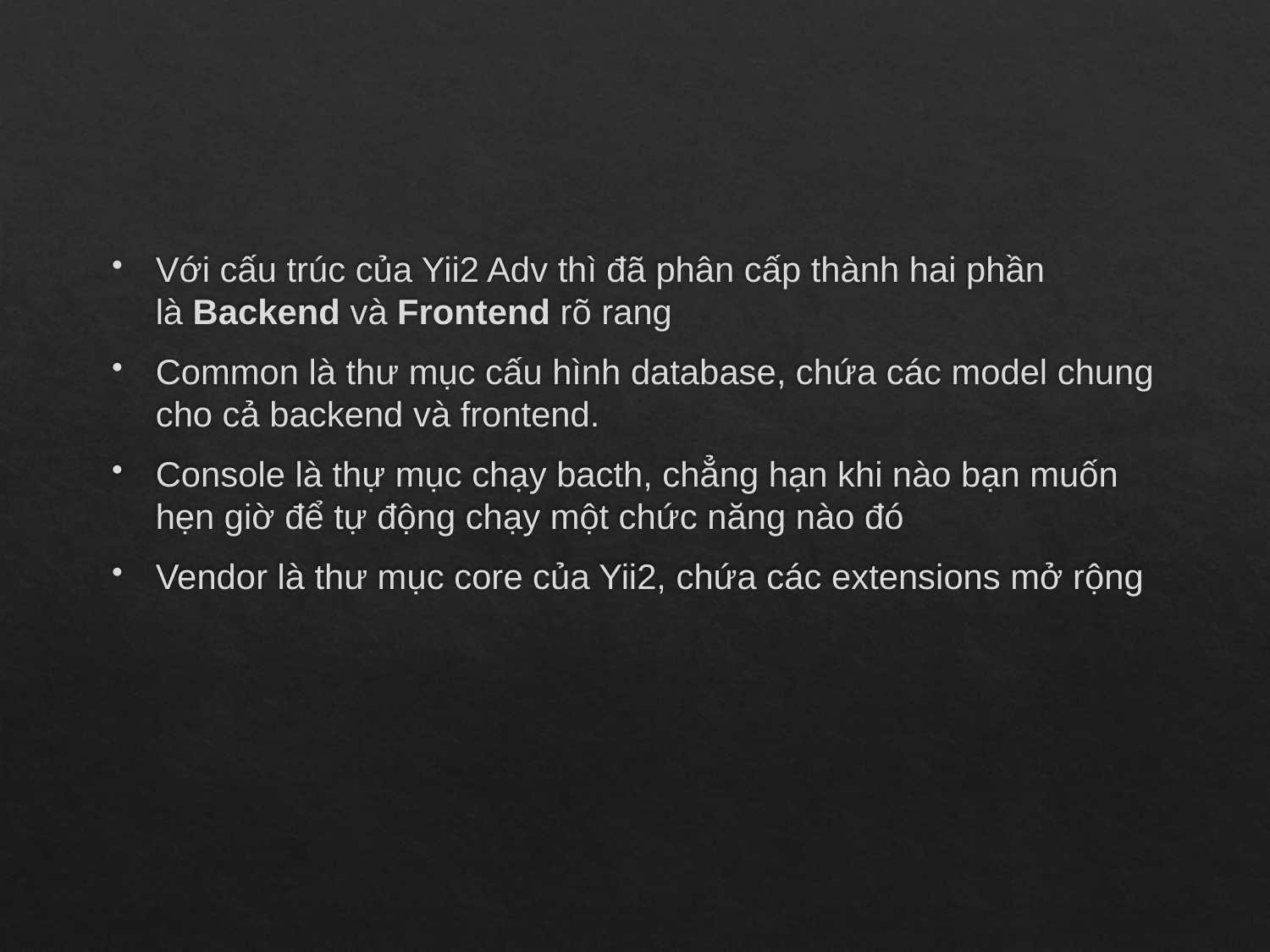

#
Với cấu trúc của Yii2 Adv thì đã phân cấp thành hai phần là Backend và Frontend rõ rang
Common là thư mục cấu hình database, chứa các model chung cho cả backend và frontend.
Console là thự mục chạy bacth, chẳng hạn khi nào bạn muốn hẹn giờ để tự động chạy một chức năng nào đó
Vendor là thư mục core của Yii2, chứa các extensions mở rộng